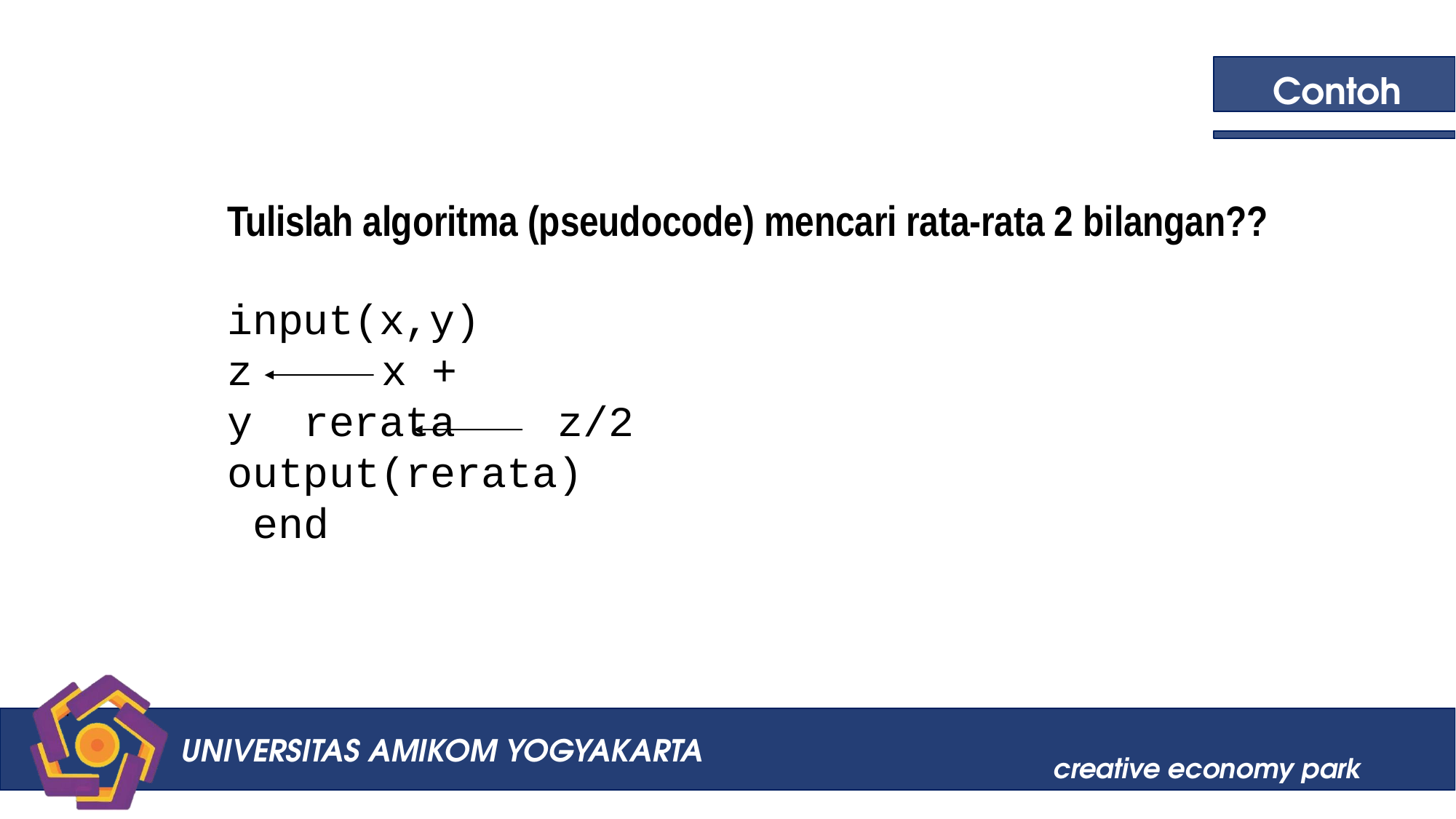

Contoh

# Tulislah algoritma (pseudocode) mencari rata-rata 2 bilangan??
input(x,y)  z	x + y  rerata

z/2

output(rerata)  end
UNIVERSITAS AMIKOM YOGYAKARTA
creative economy park